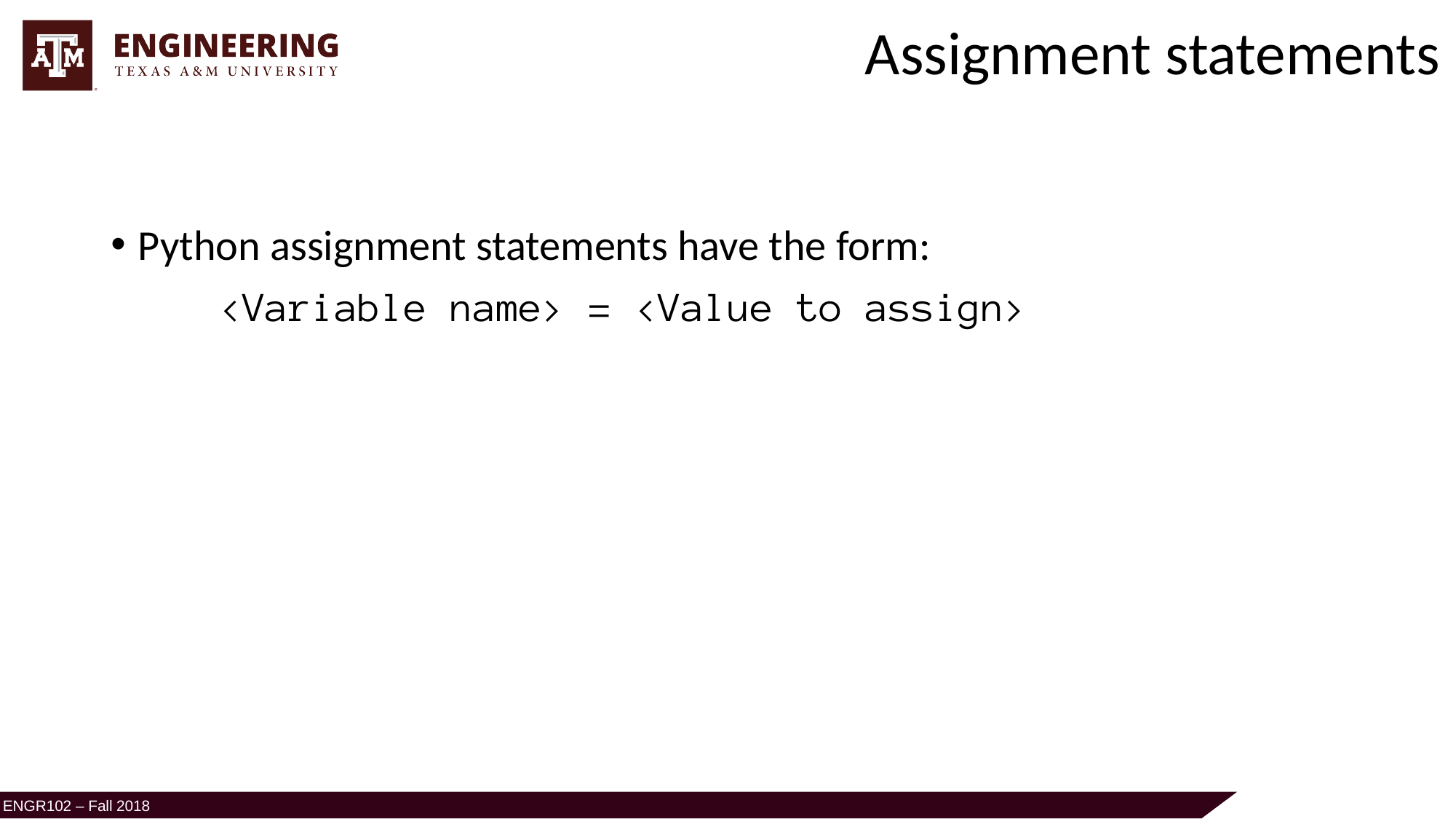

# Assignment statements
Python assignment statements have the form:
	<Variable name> = <Value to assign>